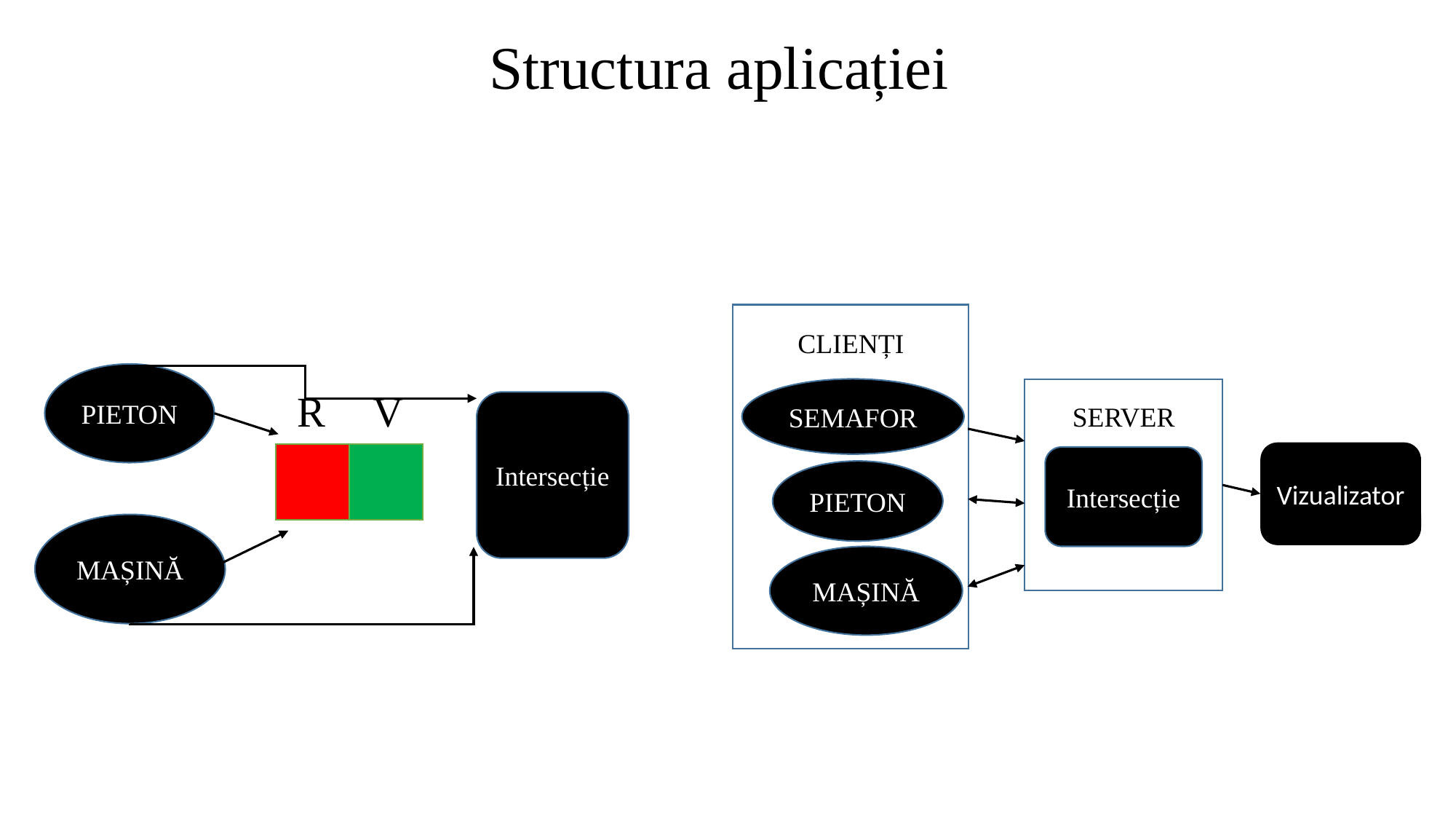

# Structura aplicației

CLIENȚI
SEMAFOR

SERVER
Intersecție
PIETON
MAȘINĂ
Vizualizator
PIETON
R
V
Intersecție

MAȘINĂ